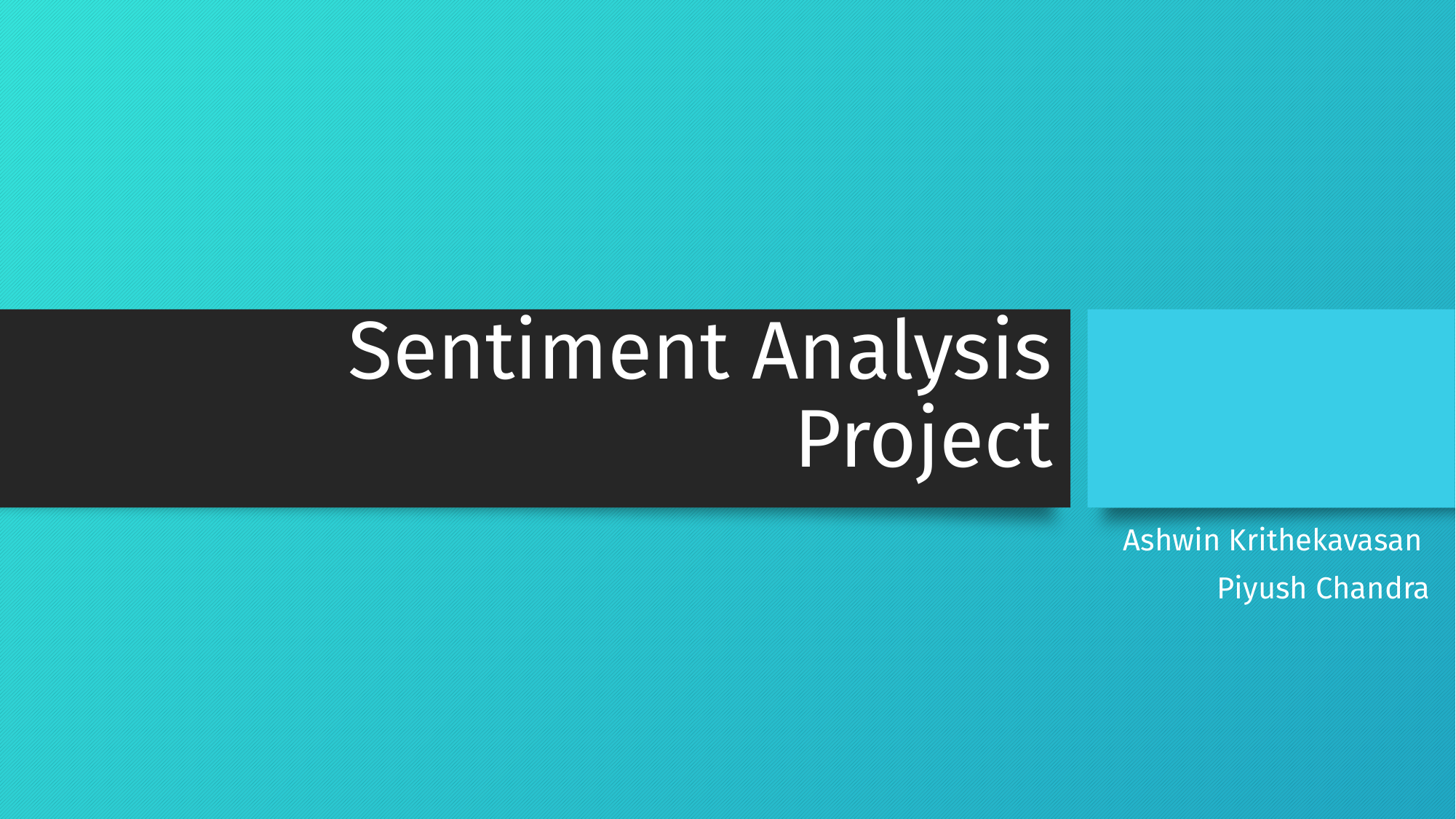

# Sentiment Analysis Project
Ashwin Krithekavasan
 Piyush Chandra